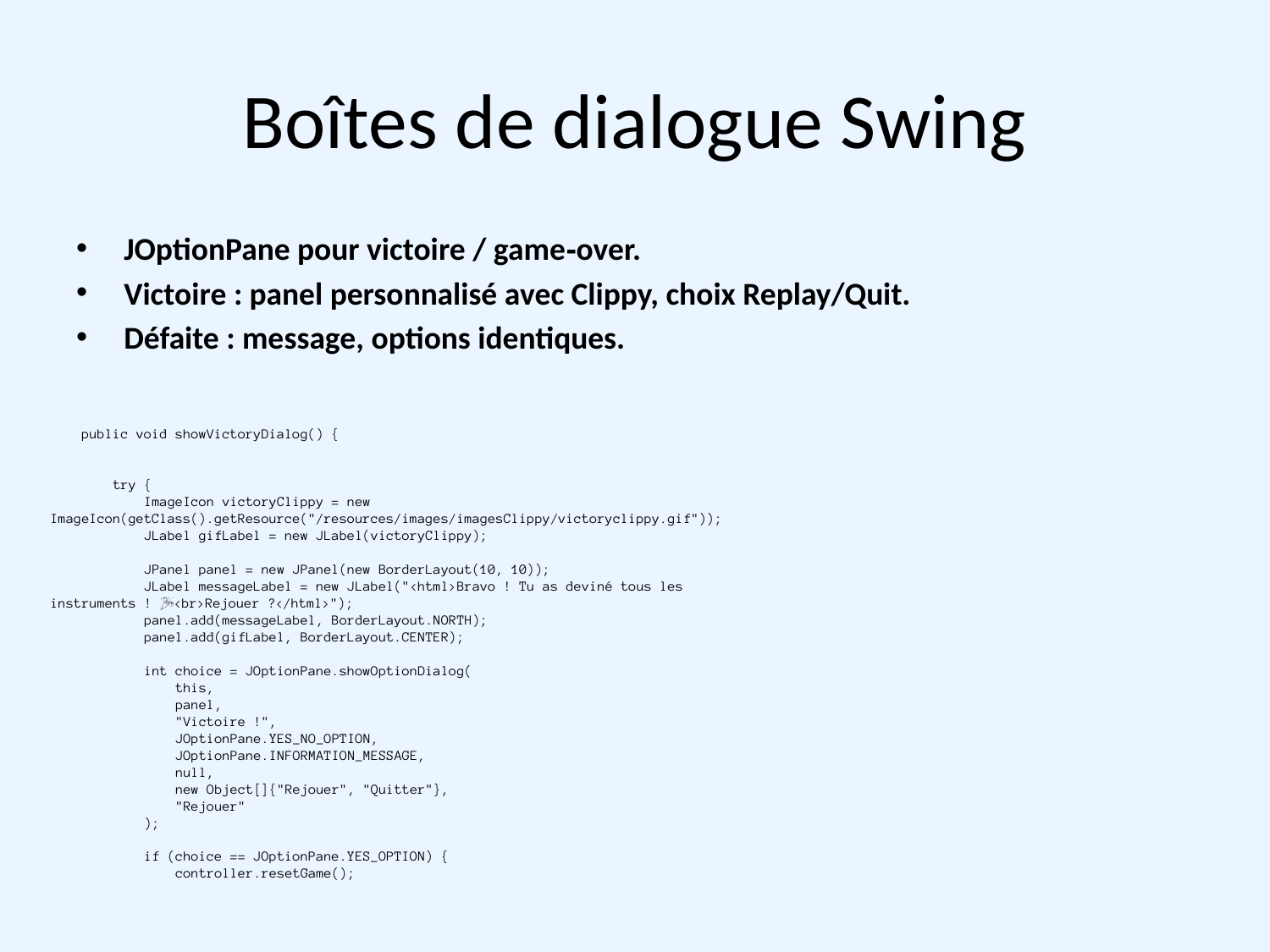

# Boîtes de dialogue Swing
JOptionPane pour victoire / game‑over.
Victoire : panel personnalisé avec Clippy, choix Replay/Quit.
Défaite : message, options identiques.
    public void showVictoryDialog() {

        try {
            ImageIcon victoryClippy = new ImageIcon(getClass().getResource("/resources/images/imagesClippy/victoryclippy.gif"));
            JLabel gifLabel = new JLabel(victoryClippy);

            JPanel panel = new JPanel(new BorderLayout(10, 10));
            JLabel messageLabel = new JLabel("<html>Bravo ! Tu as deviné tous les instruments ! 🎉<br>Rejouer ?</html>");
            panel.add(messageLabel, BorderLayout.NORTH);
            panel.add(gifLabel, BorderLayout.CENTER);

            int choice = JOptionPane.showOptionDialog(
                this,
                panel,
                "Victoire !",
                JOptionPane.YES_NO_OPTION,
                JOptionPane.INFORMATION_MESSAGE,
                null,
                new Object[]{"Rejouer", "Quitter"},
                "Rejouer"
            );

            if (choice == JOptionPane.YES_OPTION) {
                controller.resetGame();